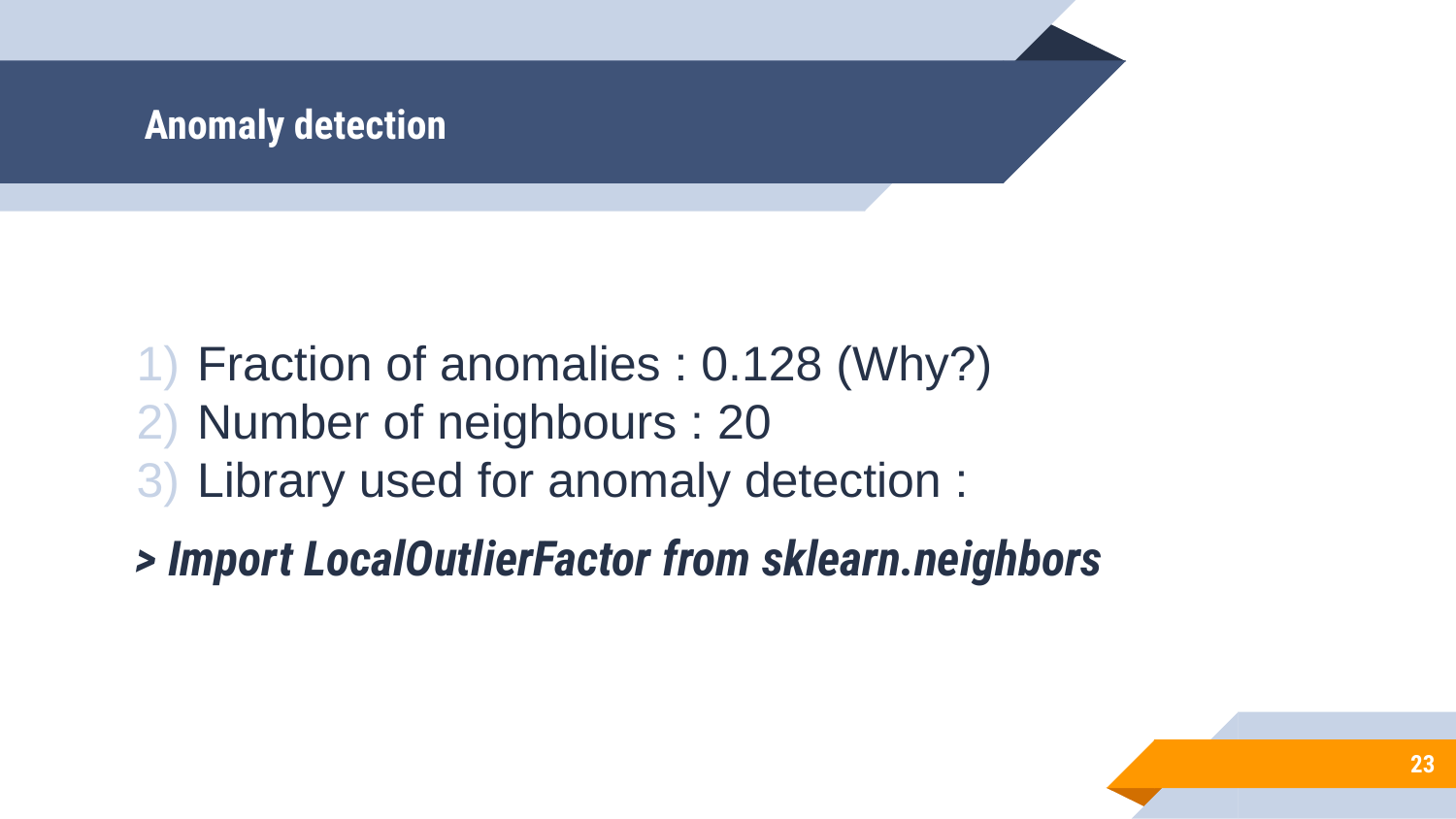

# Anomaly detection
Fraction of anomalies : 0.128 (Why?)
Number of neighbours : 20
Library used for anomaly detection :
 > Import LocalOutlierFactor from sklearn.neighbors
23